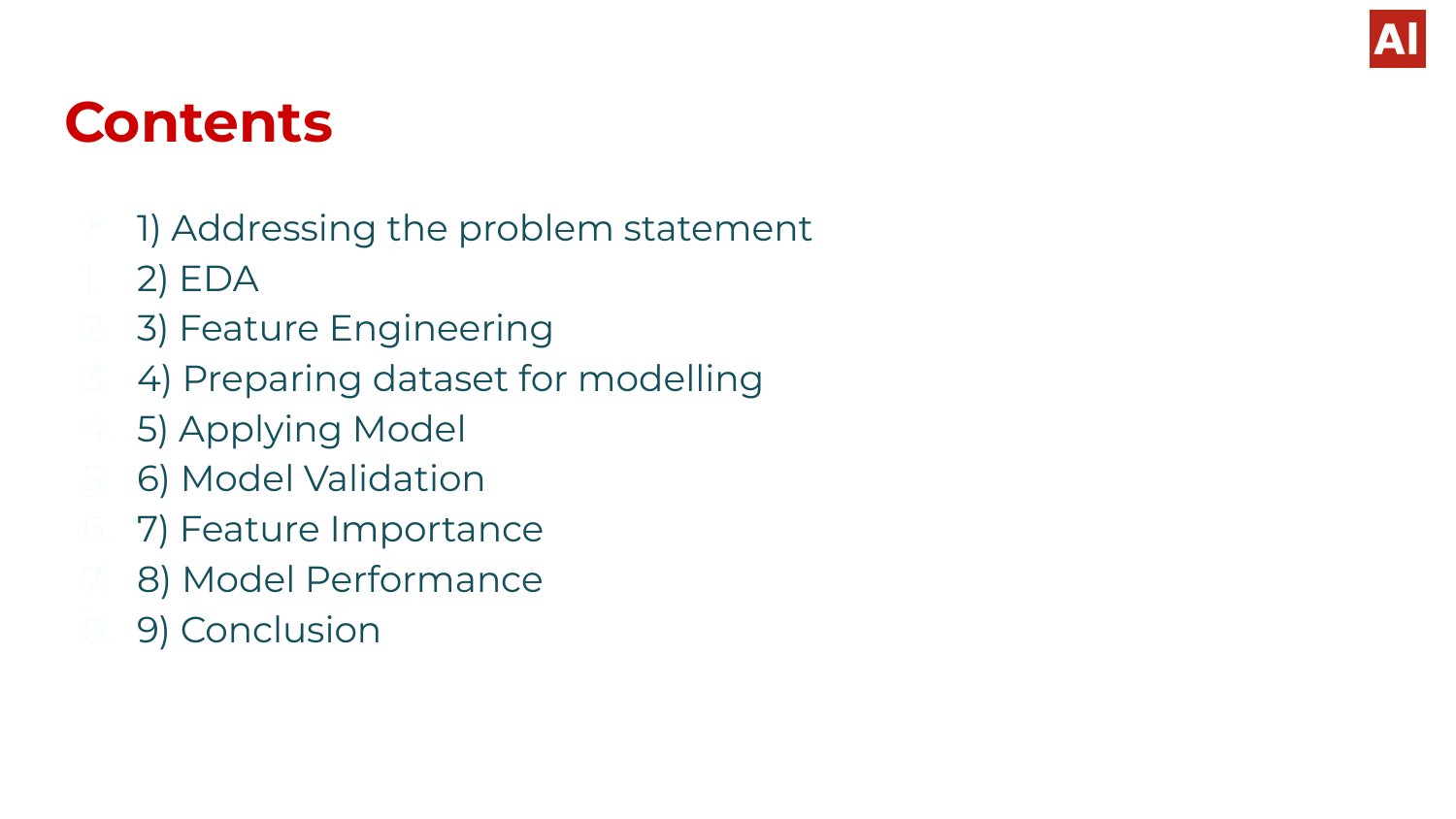

# Contents
1) Addressing the problem statement
2) EDA
3) Feature Engineering
4) Preparing dataset for modelling
5) Applying Model
6) Model Validation
7) Feature Importance
8) Model Performance
9) Conclusion